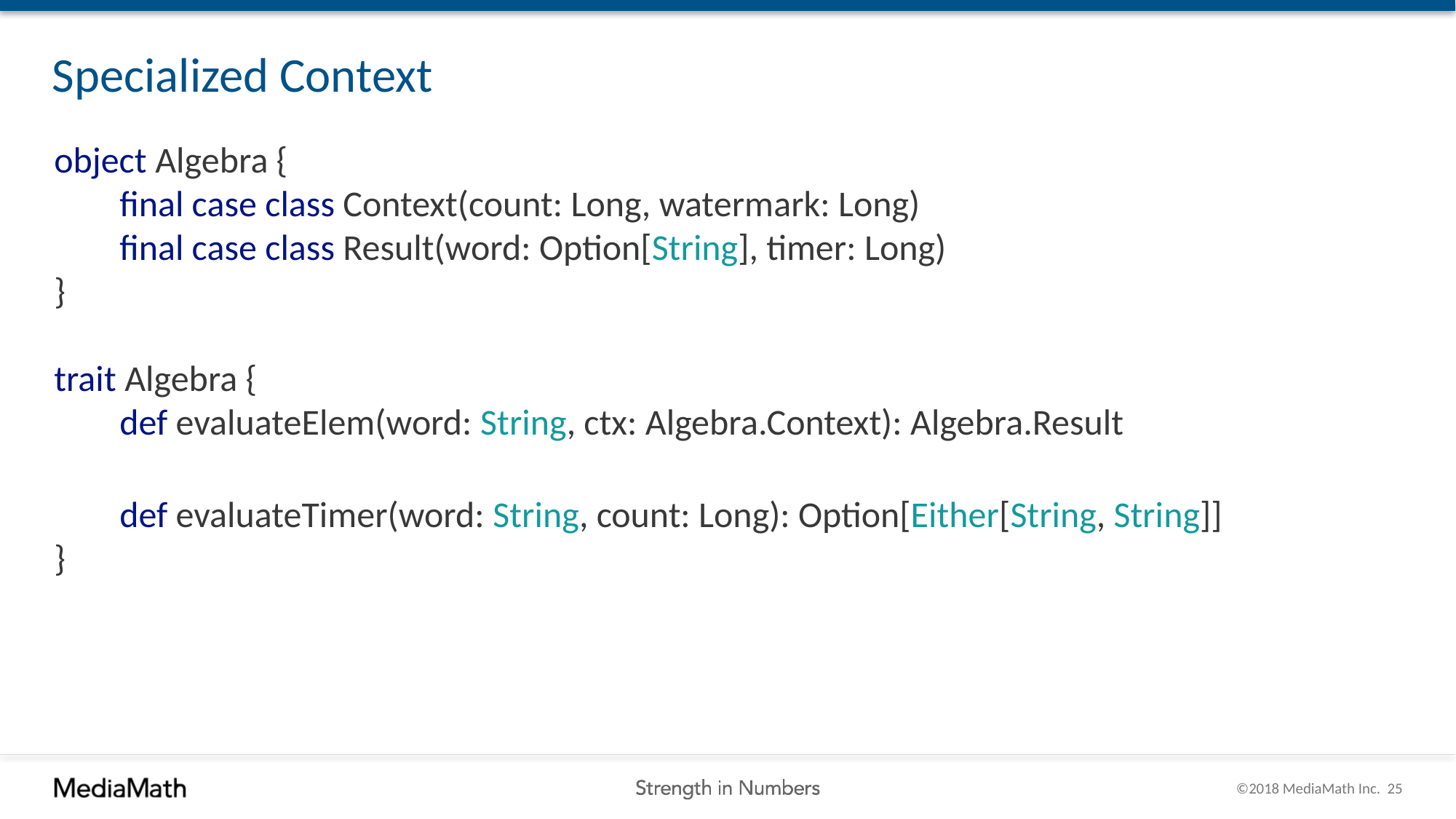

# Specialized Context
object Algebra {
        final case class Context(count: Long, watermark: Long)
        final case class Result(word: Option[String], timer: Long)
}
trait Algebra {
        def evaluateElem(word: String, ctx: Algebra.Context): Algebra.Result
        def evaluateTimer(word: String, count: Long): Option[Either[String, String]]
}